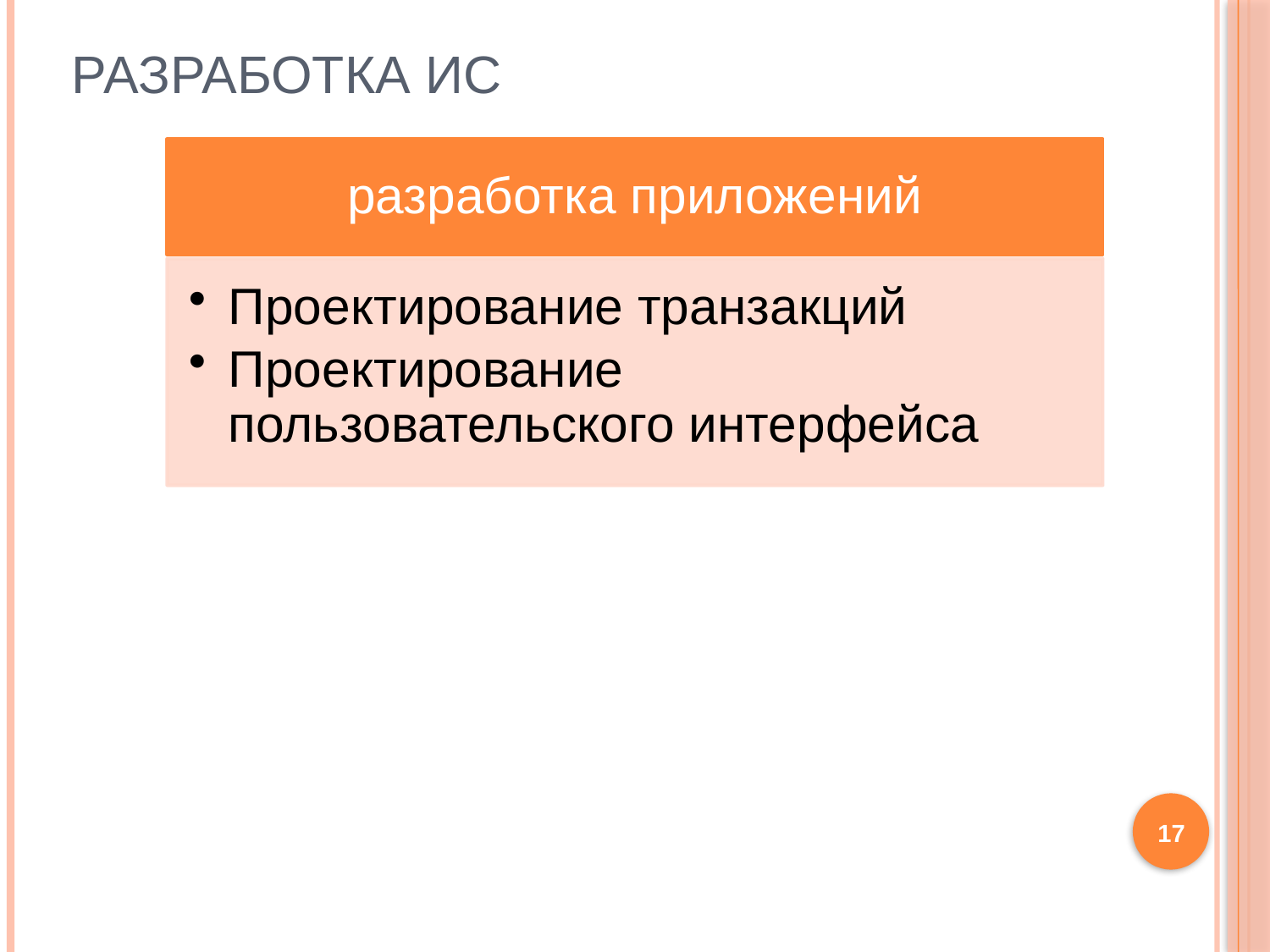

# Разработка ИС
разработка приложений
Проектирование транзакций
Проектирование пользовательского интерфейса
17